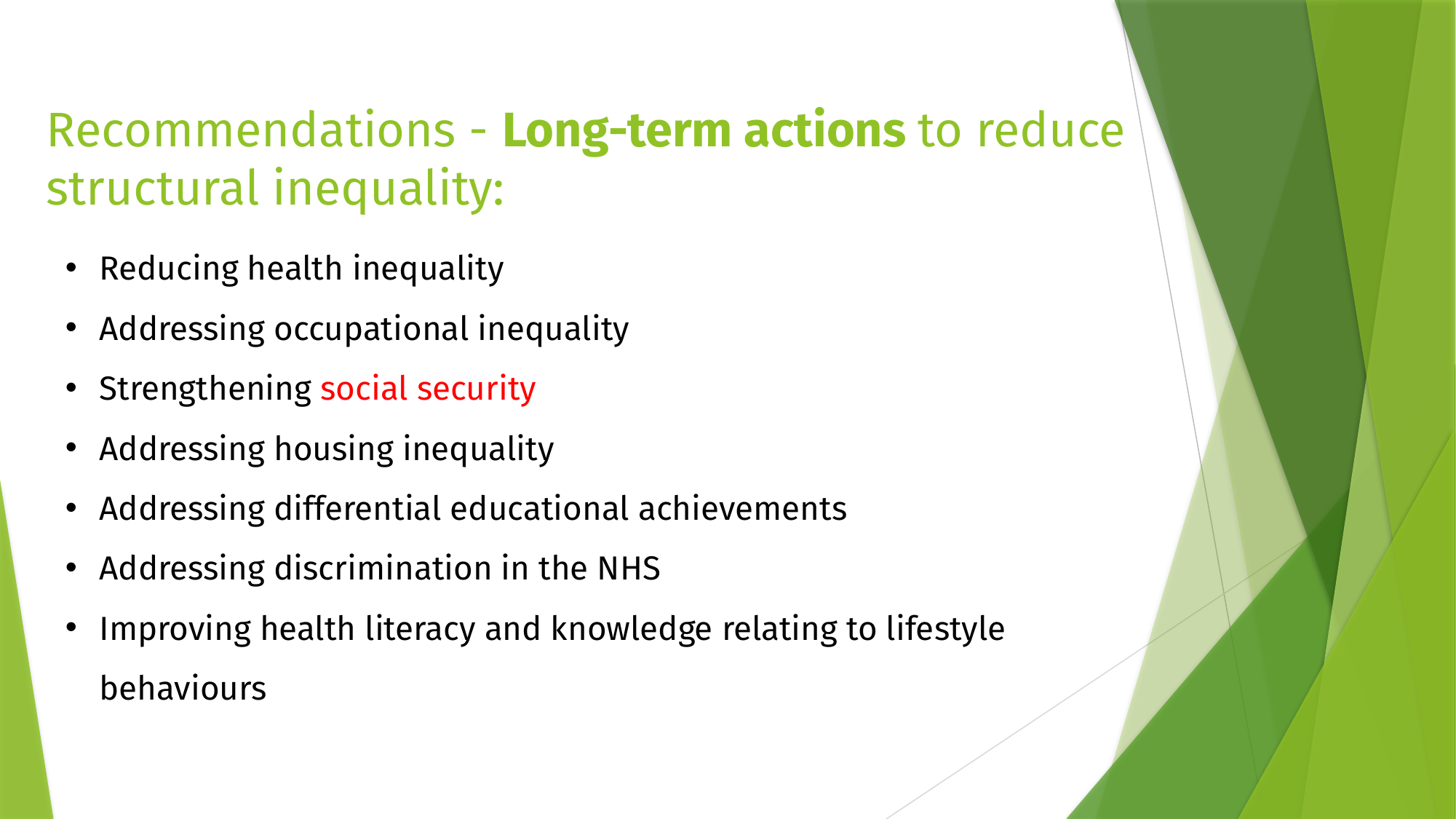

# Recommendations - Long-term actions to reduce structural inequality:
Reducing health inequality
Addressing occupational inequality
Strengthening social security
Addressing housing inequality
Addressing differential educational achievements
Addressing discrimination in the NHS
Improving health literacy and knowledge relating to lifestyle behaviours